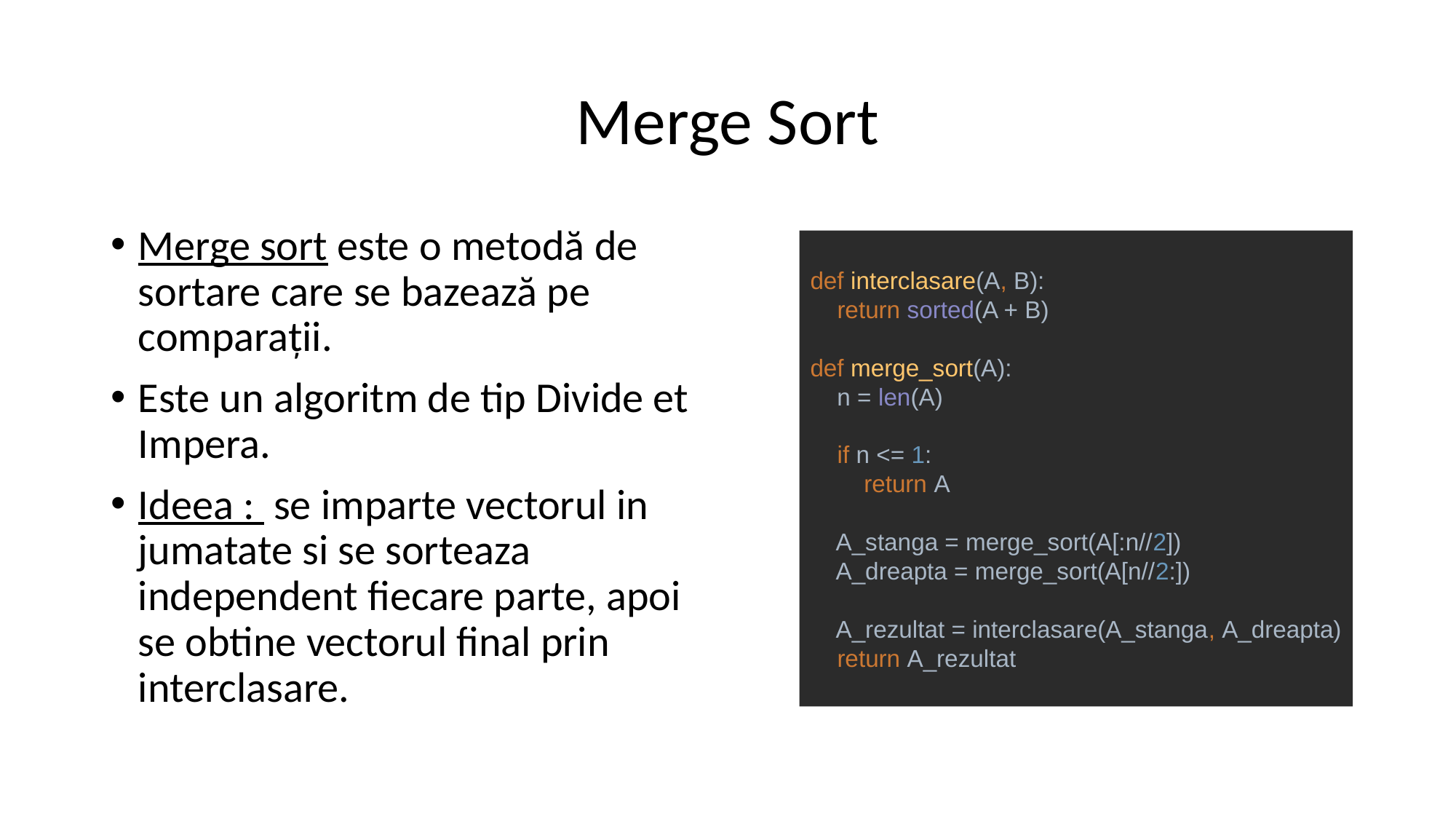

# Merge Sort
Merge sort este o metodă de sortare care se bazează pe comparaţii.
Este un algoritm de tip Divide et Impera.
Ideea :  se imparte vectorul in jumatate si se sorteaza independent fiecare parte, apoi se obtine vectorul final prin interclasare.

def interclasare(A, B):
    return sorted(A + B)
def merge_sort(A):
    n = len(A)
    if n <= 1:
        return A
    A_stanga = merge_sort(A[:n//2])
    A_dreapta = merge_sort(A[n//2:])
    A_rezultat = interclasare(A_stanga, A_dreapta)
    return A_rezultat